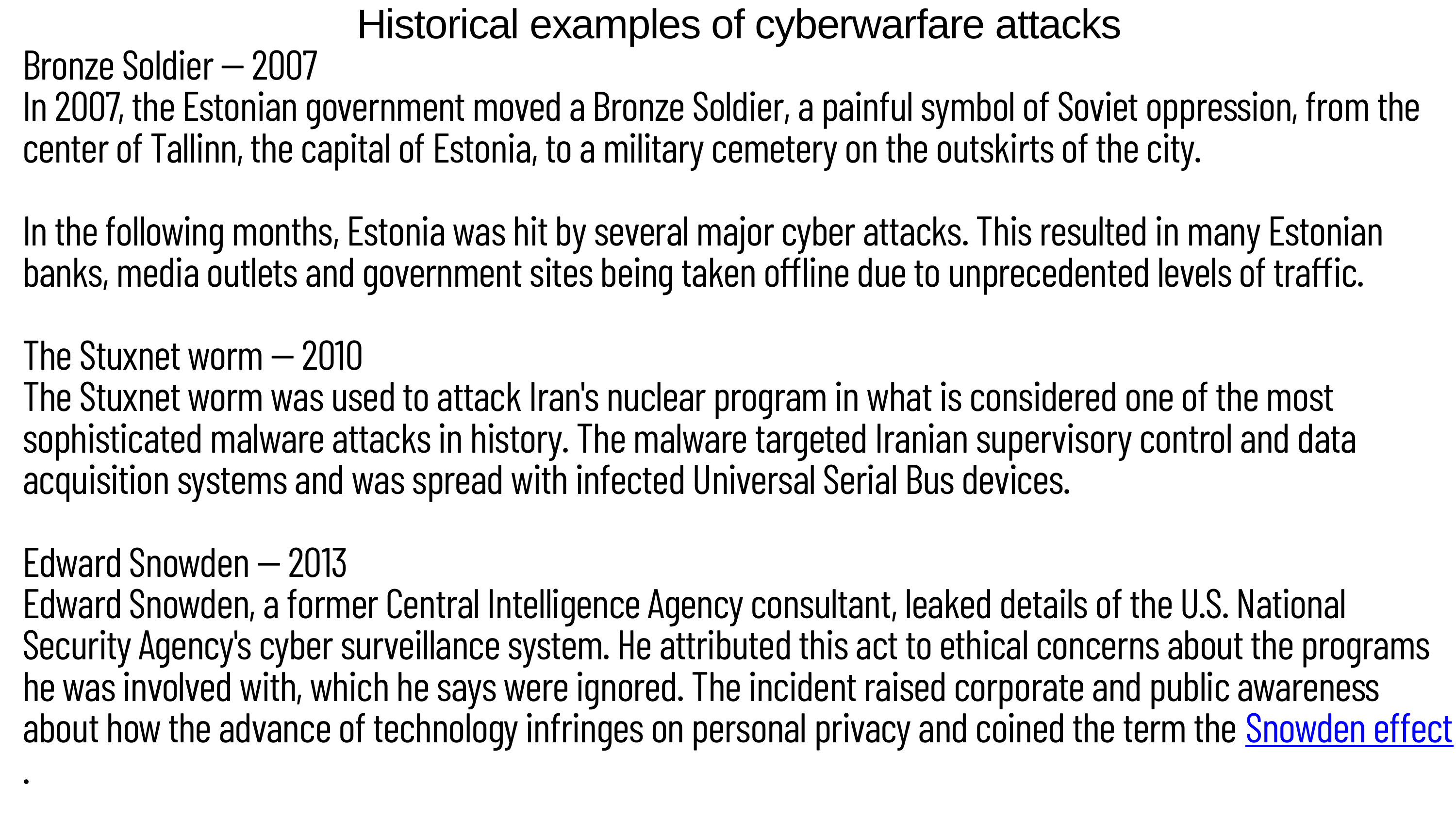

Historical examples of cyberwarfare attacks
Bronze Soldier -- 2007
In 2007, the Estonian government moved a Bronze Soldier, a painful symbol of Soviet oppression, from the center of Tallinn, the capital of Estonia, to a military cemetery on the outskirts of the city.

In the following months, Estonia was hit by several major cyber attacks. This resulted in many Estonian banks, media outlets and government sites being taken offline due to unprecedented levels of traffic.

The Stuxnet worm -- 2010
The Stuxnet worm was used to attack Iran's nuclear program in what is considered one of the most sophisticated malware attacks in history. The malware targeted Iranian supervisory control and data acquisition systems and was spread with infected Universal Serial Bus devices.

Edward Snowden -- 2013
Edward Snowden, a former Central Intelligence Agency consultant, leaked details of the U.S. National Security Agency's cyber surveillance system. He attributed this act to ethical concerns about the programs he was involved with, which he says were ignored. The incident raised corporate and public awareness about how the advance of technology infringes on personal privacy and coined the term the Snowden effect.